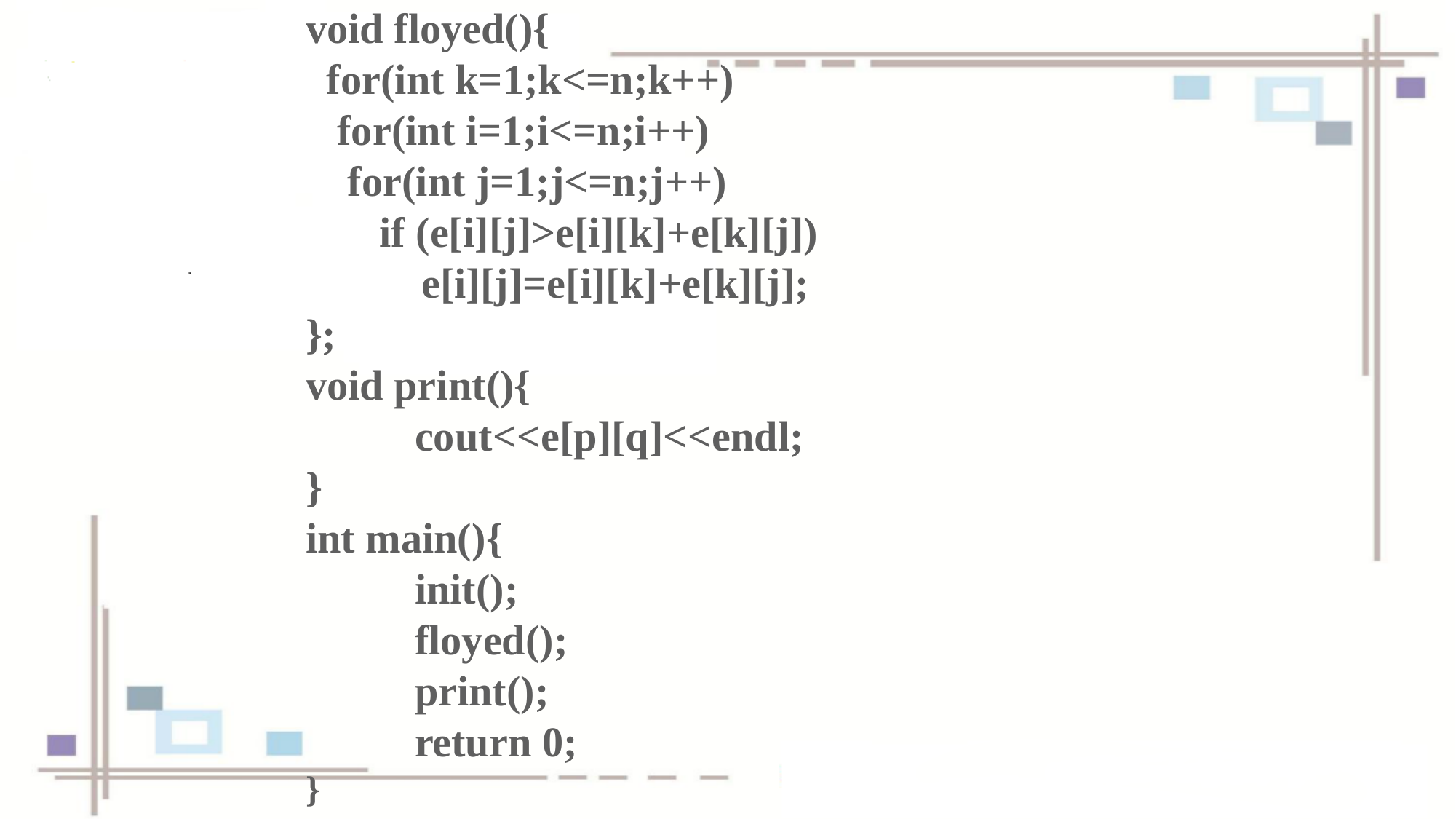

void floyed(){
  for(int k=1;k<=n;k++)
   for(int i=1;i<=n;i++)
    for(int j=1;j<=n;j++)
       if (e[i][j]>e[i][k]+e[k][j])
           e[i][j]=e[i][k]+e[k][j];
};
void print(){
	cout<<e[p][q]<<endl;
}
int main(){
	init();
	floyed();
	print();
	return 0;
}